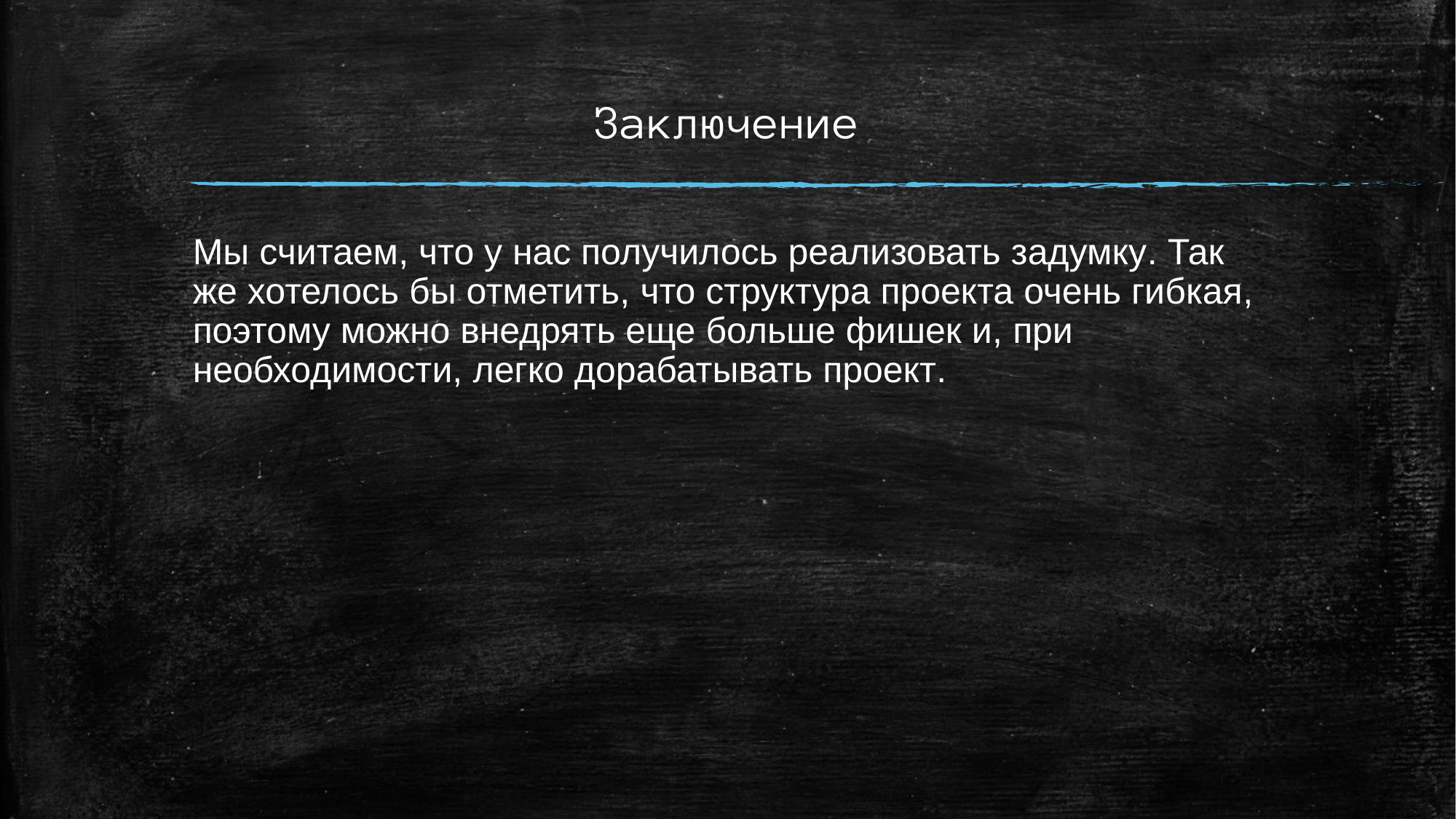

# Заключение
Мы считаем, что у нас получилось реализовать задумку. Так же хотелось бы отметить, что структура проекта очень гибкая, поэтому можно внедрять еще больше фишек и, при необходимости, легко дорабатывать проект.